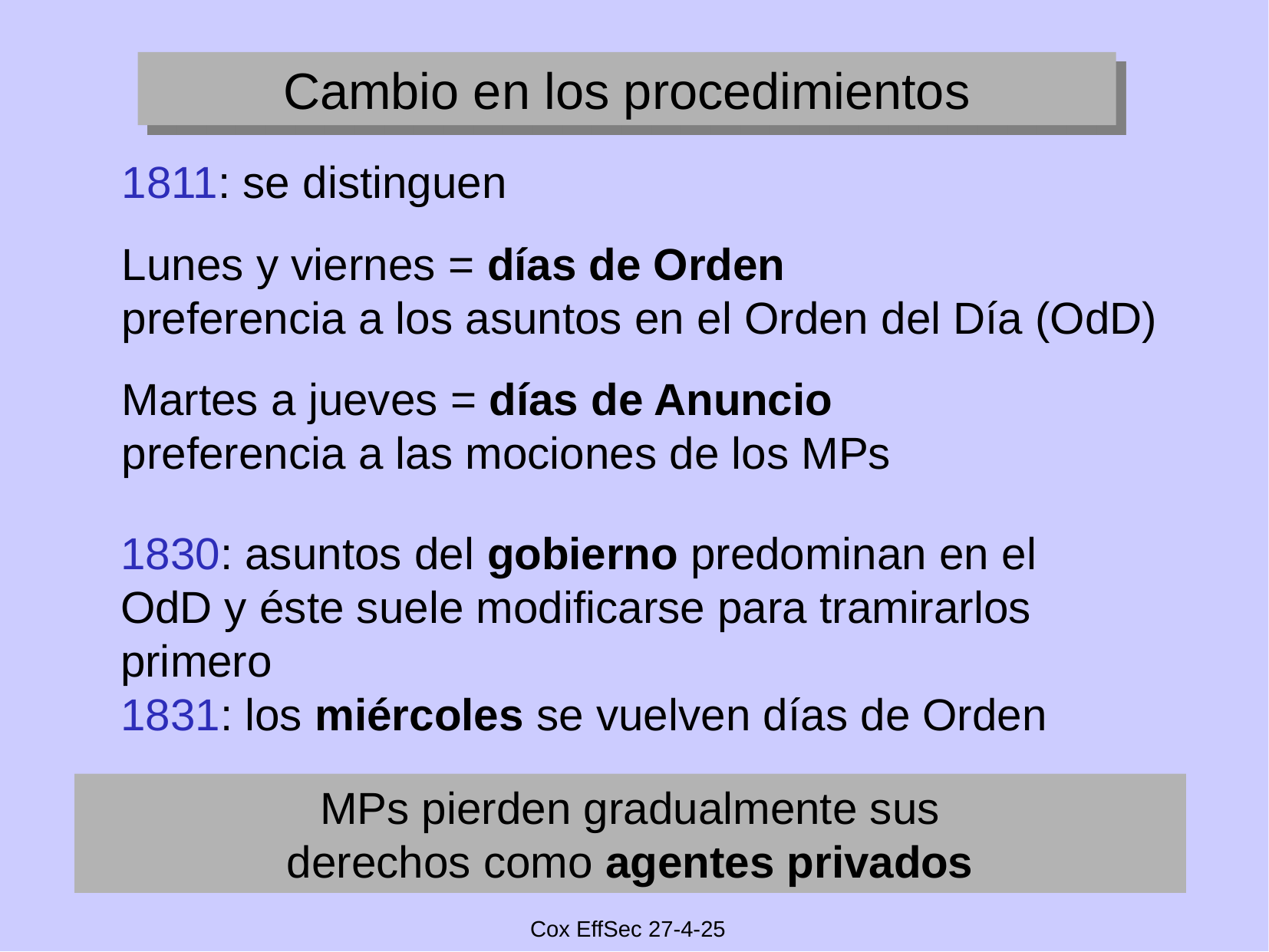

Cambio en los procedimientos
1811: se distinguen
Lunes y viernes = días de Orden
preferencia a los asuntos en el Orden del Día (OdD)
Martes a jueves = días de Anuncio
preferencia a las mociones de los MPs
1830: asuntos del gobierno predominan en el OdD y éste suele modificarse para tramirarlos primero
1831: los miércoles se vuelven días de Orden
MPs pierden gradualmente sus
derechos como agentes privados